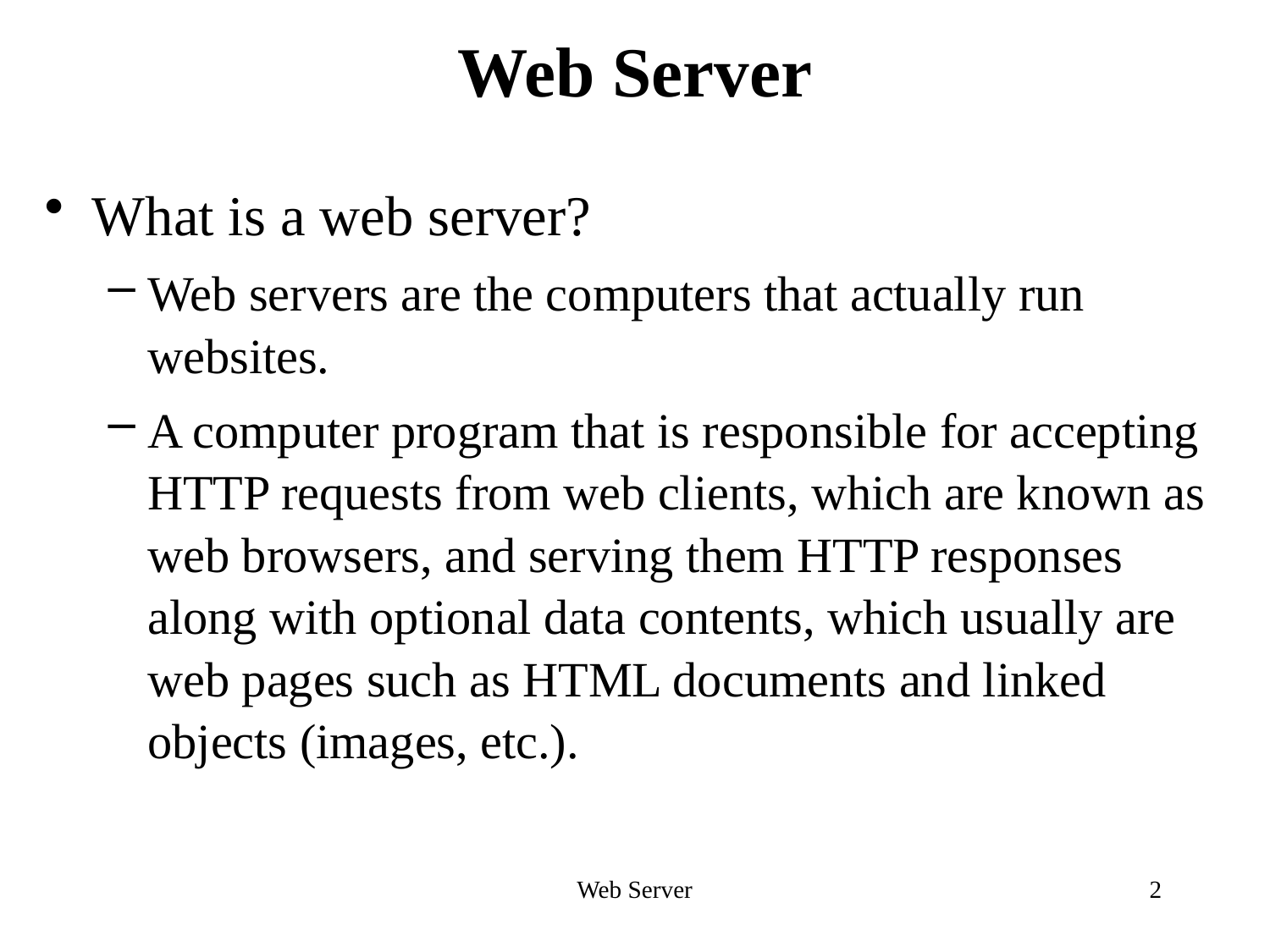

# Web Server
What is a web server?
Web servers are the computers that actually run websites.
A computer program that is responsible for accepting HTTP requests from web clients, which are known as web browsers, and serving them HTTP responses along with optional data contents, which usually are web pages such as HTML documents and linked objects (images, etc.).
Web Server
2